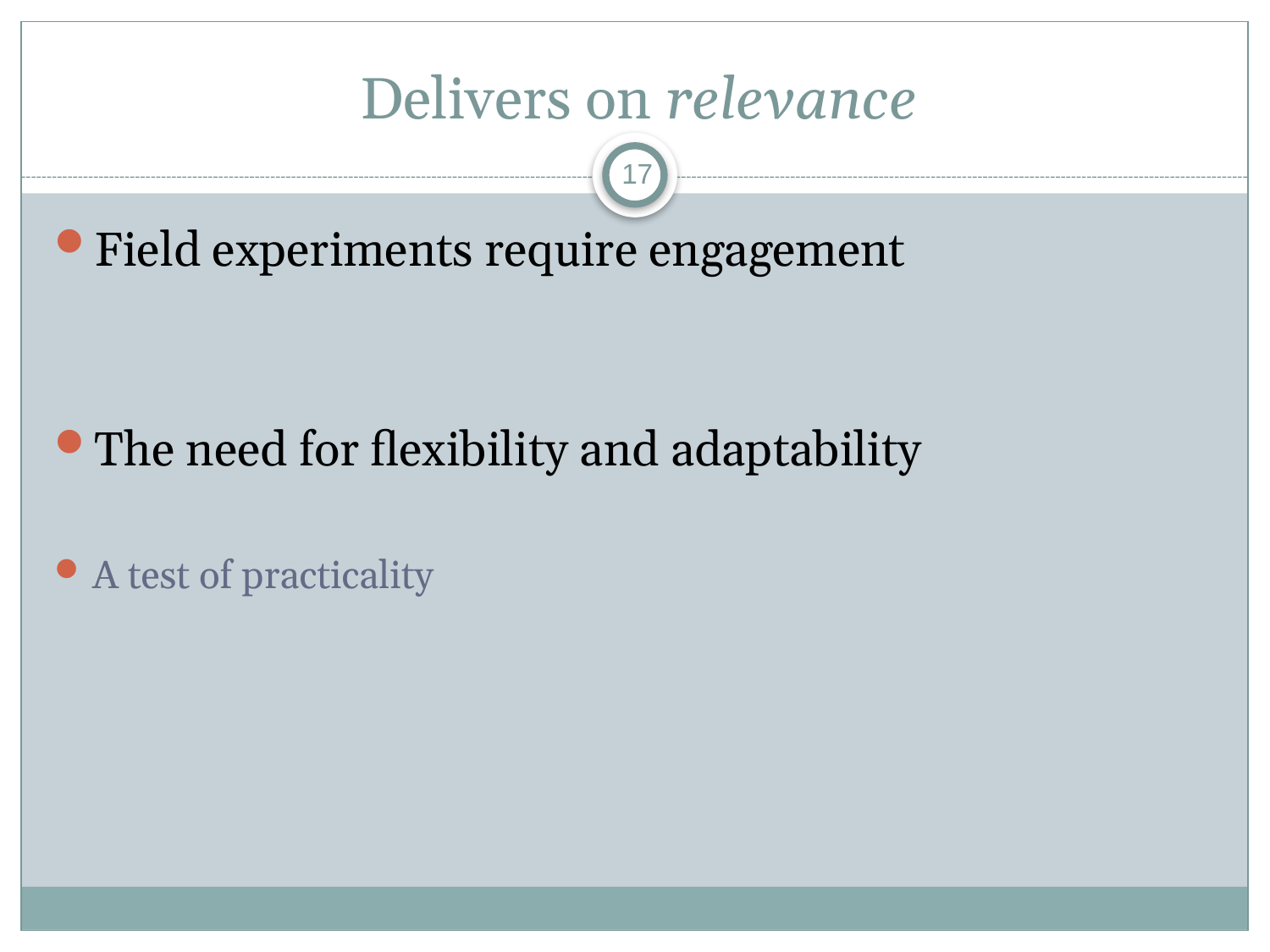

# Delivers on relevance
17
Field experiments require engagement

The need for flexibility and adaptability

A test of practicality